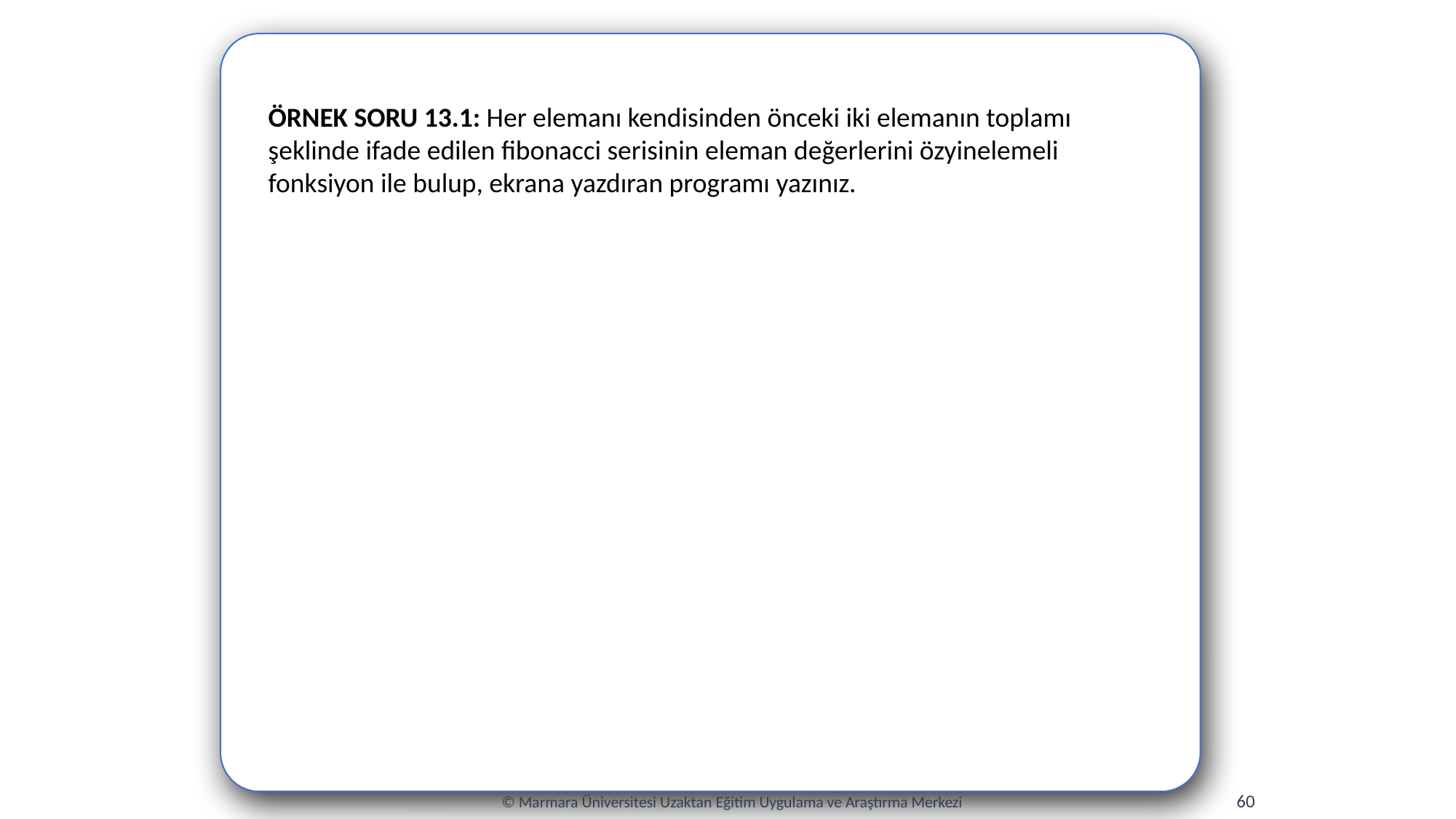

ÖRNEK SORU 13.1: Her elemanı kendisinden önceki iki elemanın toplamı şeklinde ifade edilen fibonacci serisinin eleman değerlerini özyinelemeli fonksiyon ile bulup, ekrana yazdıran programı yazınız.
60
© Marmara Üniversitesi Uzaktan Eğitim Uygulama ve Araştırma Merkezi